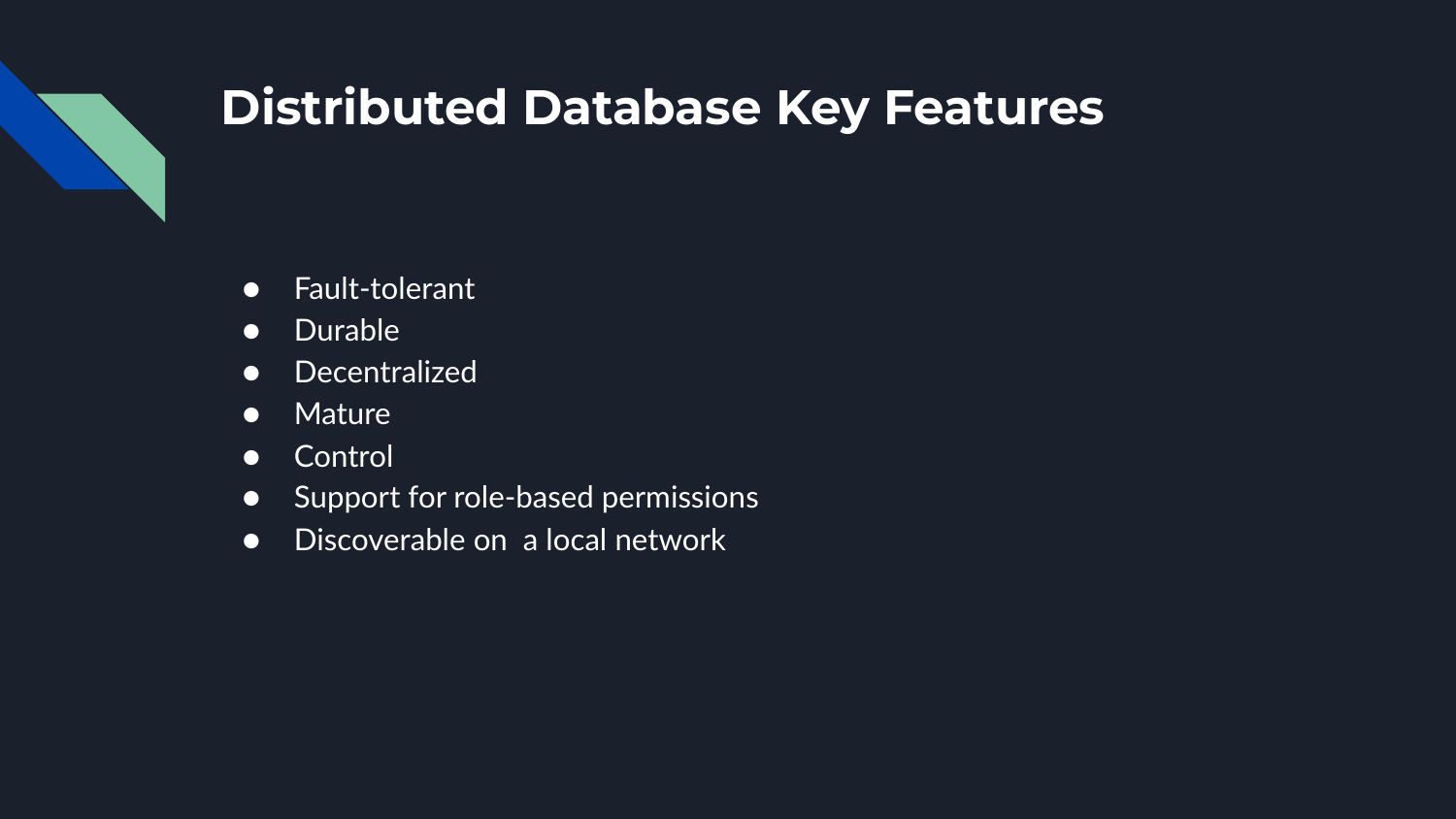

# Distributed Database Key Features
Fault-tolerant
Durable
Decentralized
Mature
Control
Support for role-based permissions
Discoverable on  a local network